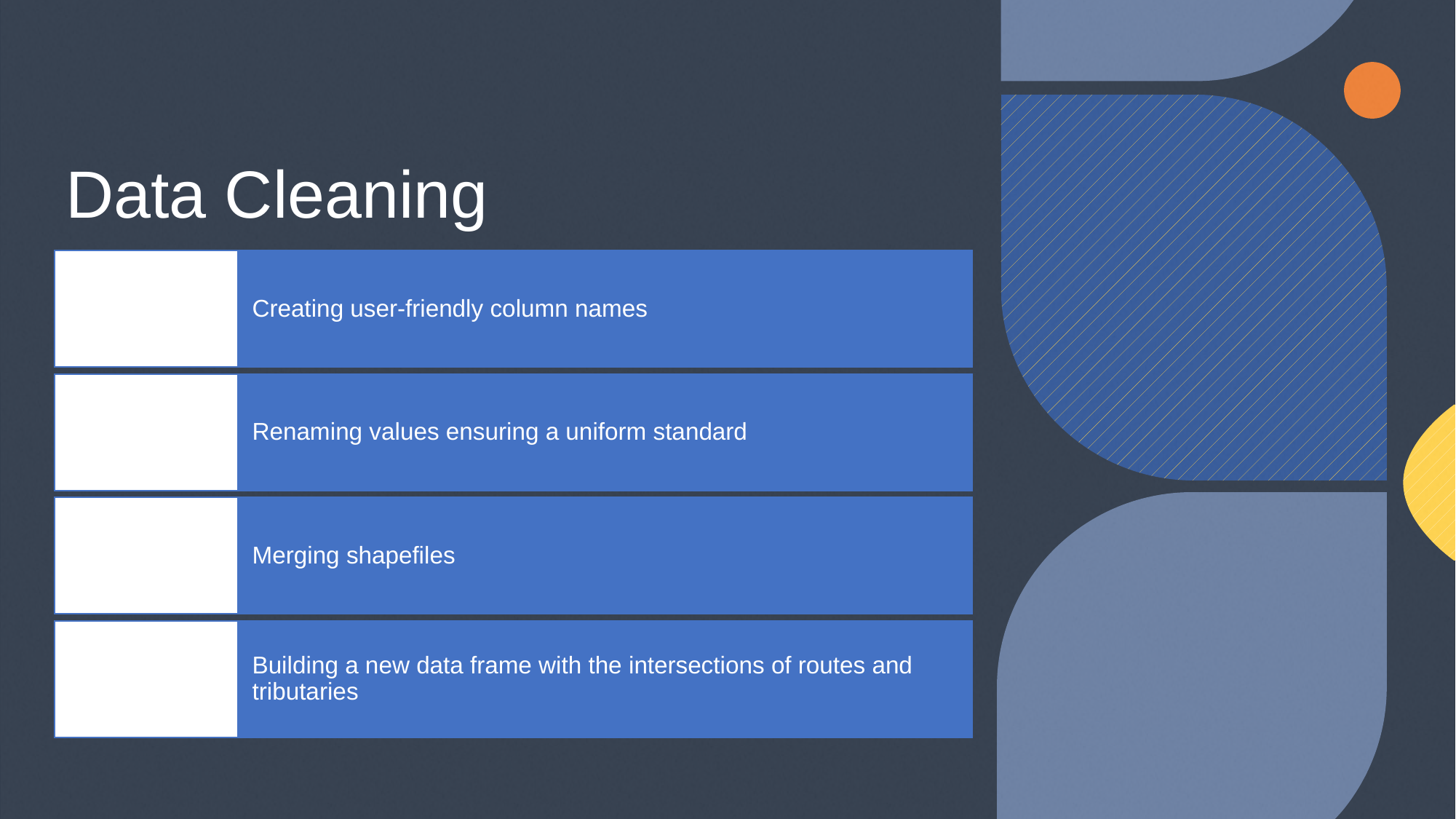

# Data Cleaning
Creating user-friendly column names
Creating
Renaming values ensuring a uniform standard
Renaming
Merging shapefiles
Merging
Building a new data frame with the intersections of routes and tributaries
Building